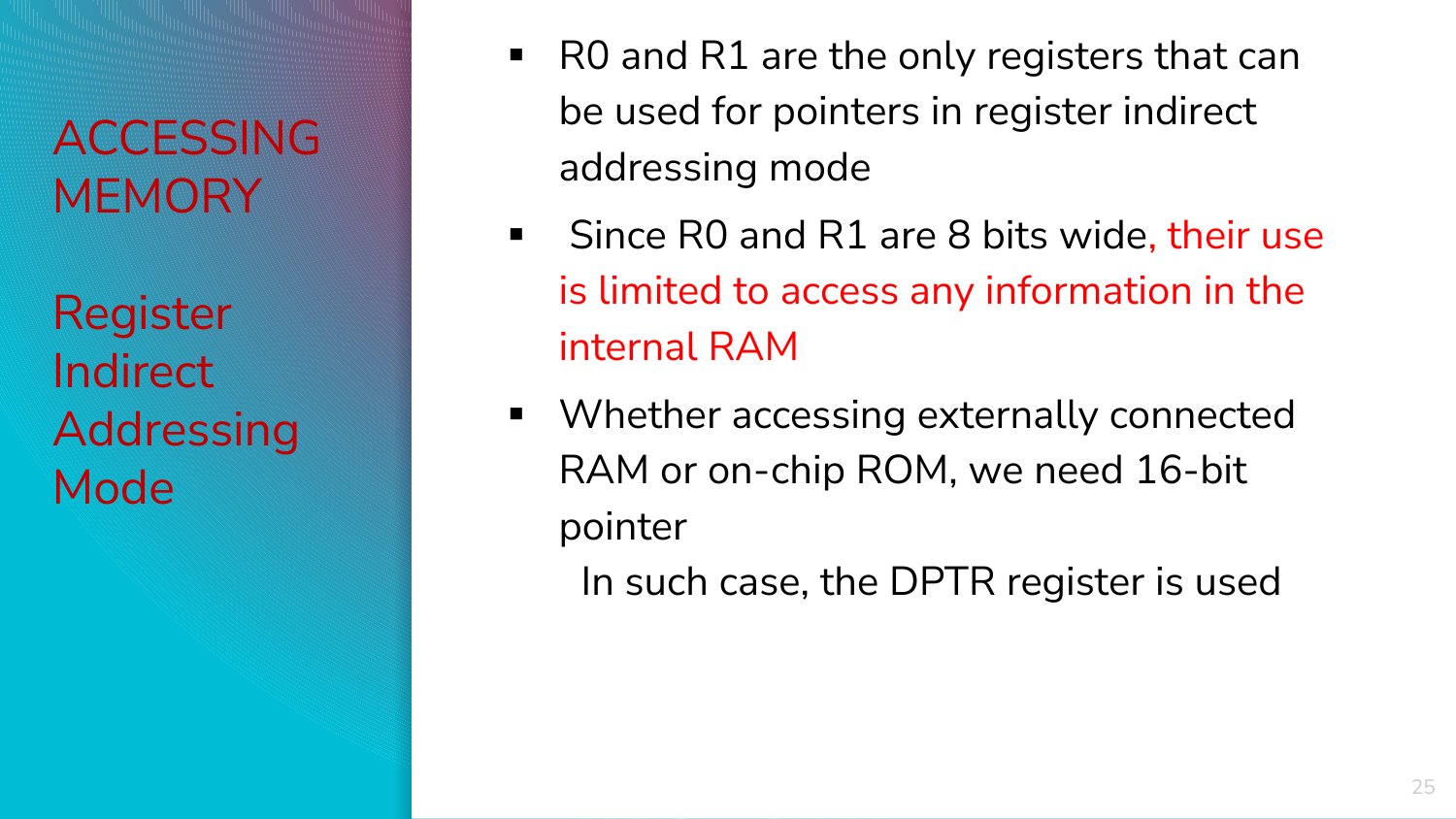

R0 and R1 are the only registers that can be used for pointers in register indirect addressing mode
 Since R0 and R1 are 8 bits wide, their use is limited to access any information in the internal RAM
Whether accessing externally connected RAM or on-chip ROM, we need 16-bit pointer
In such case, the DPTR register is used

# ACCESSING MEMORY Register Indirect Addressing Mode
25